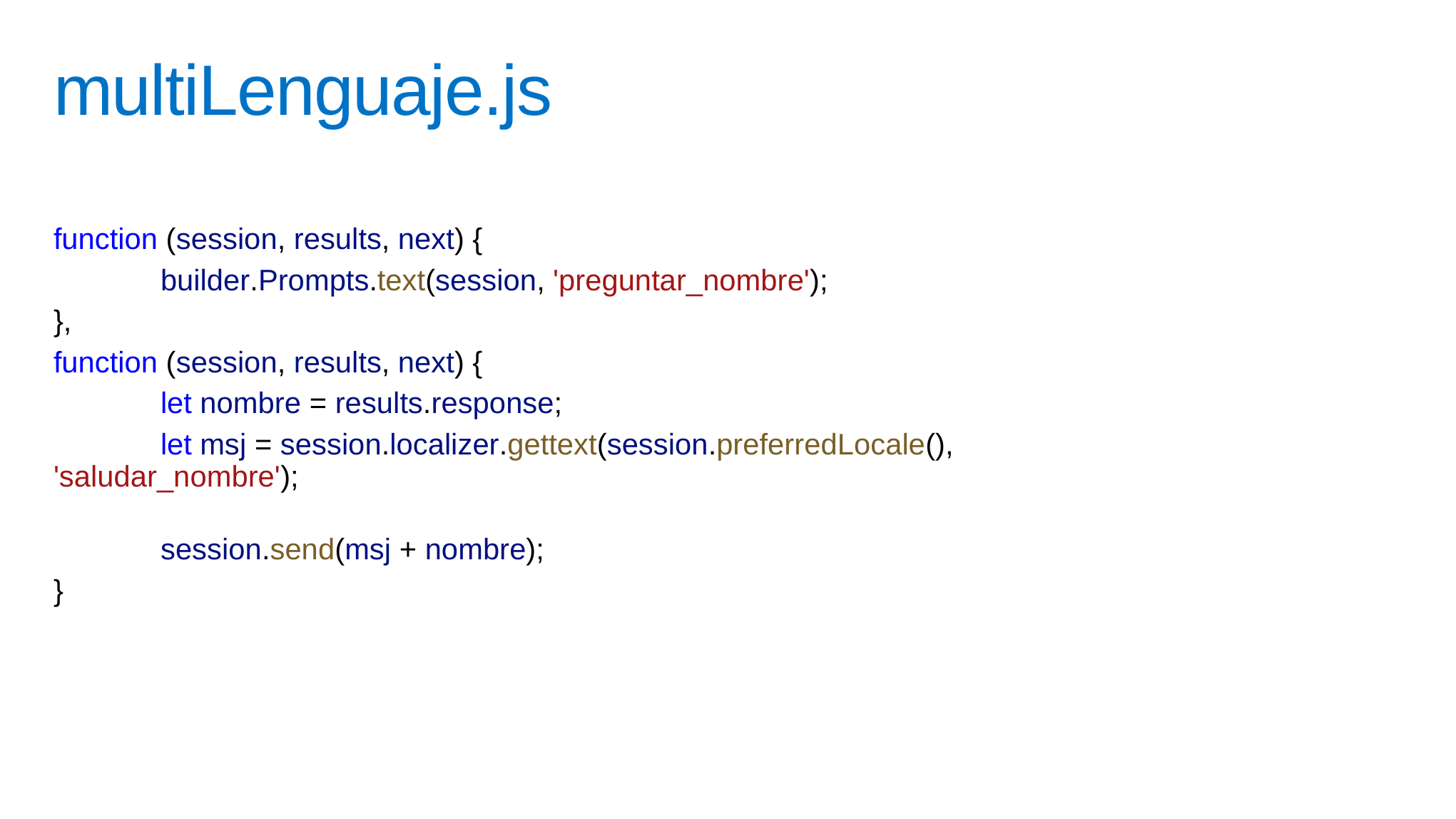

# multiLenguaje.js
function (session, results, next) {
	builder.Prompts.text(session, 'preguntar_nombre');
},
function (session, results, next) {
	let nombre = results.response;
	let msj = session.localizer.gettext(session.preferredLocale(), 	  		'saludar_nombre');
	session.send(msj + nombre);
}